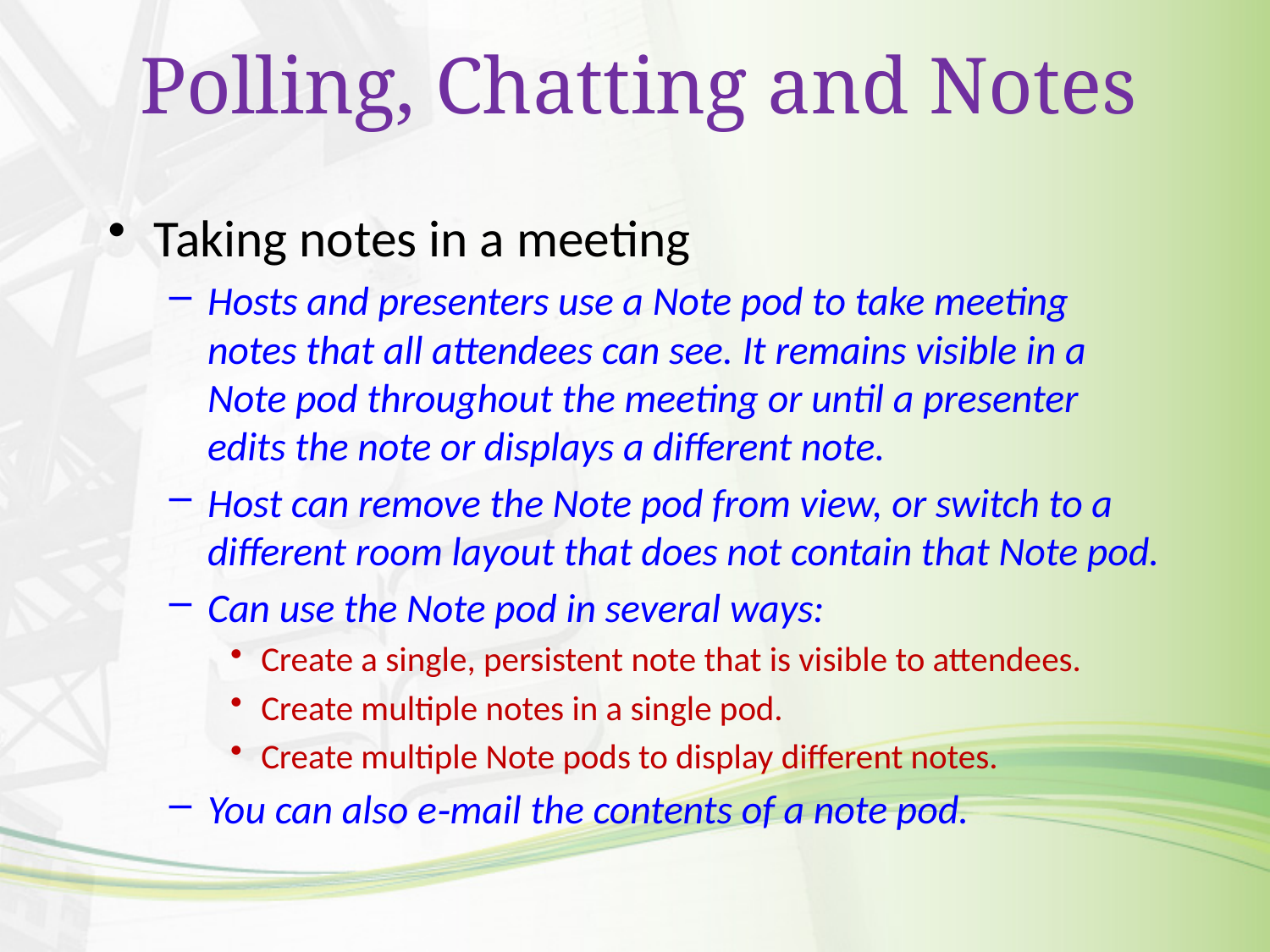

# Polling, Chatting and Notes
Taking notes in a meeting
Hosts and presenters use a Note pod to take meeting notes that all attendees can see. It remains visible in a Note pod throughout the meeting or until a presenter edits the note or displays a different note.
Host can remove the Note pod from view, or switch to a different room layout that does not contain that Note pod.
Can use the Note pod in several ways:
Create a single, persistent note that is visible to attendees.
Create multiple notes in a single pod.
Create multiple Note pods to display different notes.
You can also e‑mail the contents of a note pod.